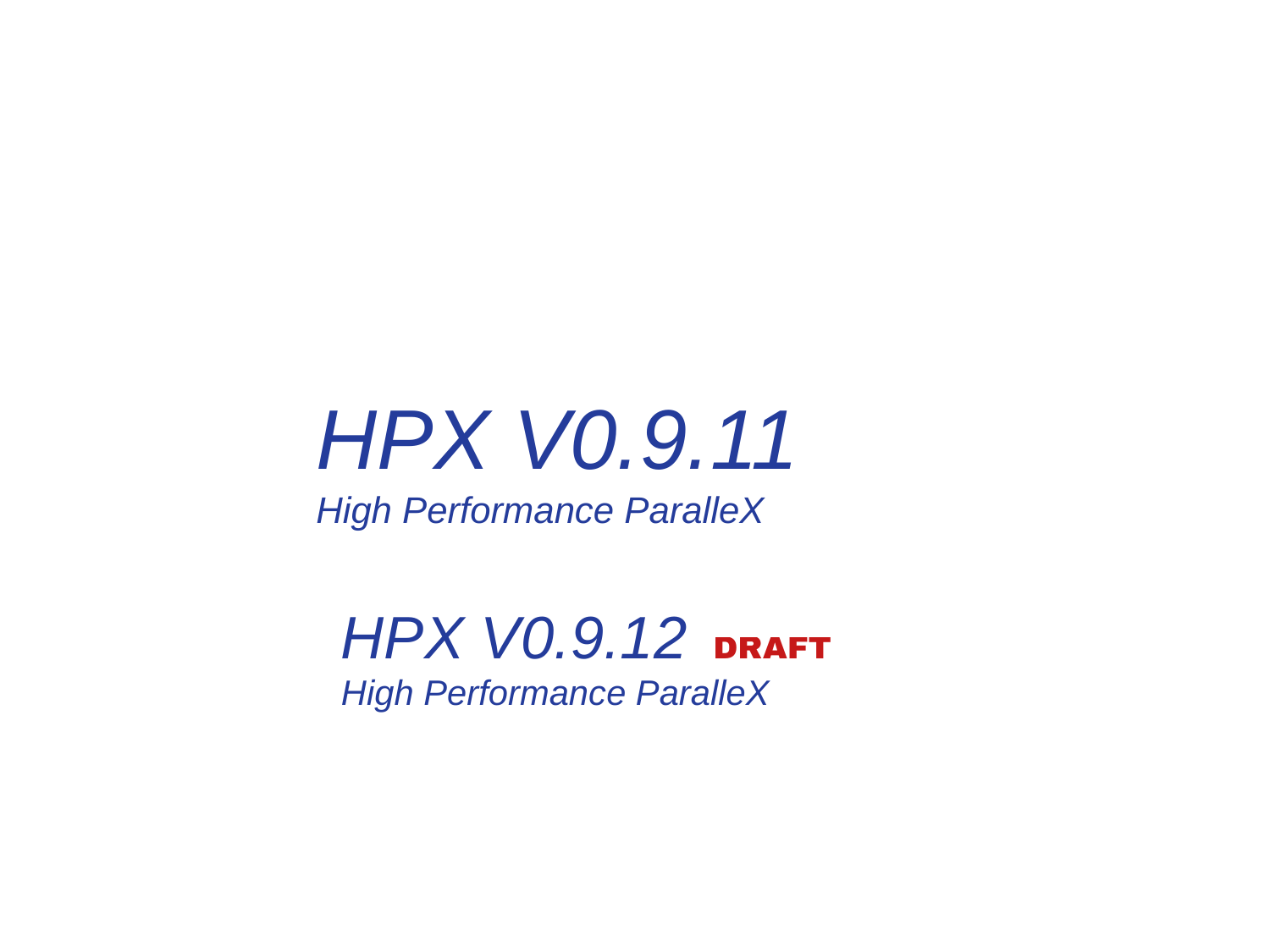

HPX V0.9.11
High Performance ParalleX
HPX V0.9.12
High Performance ParalleX
DRAFT